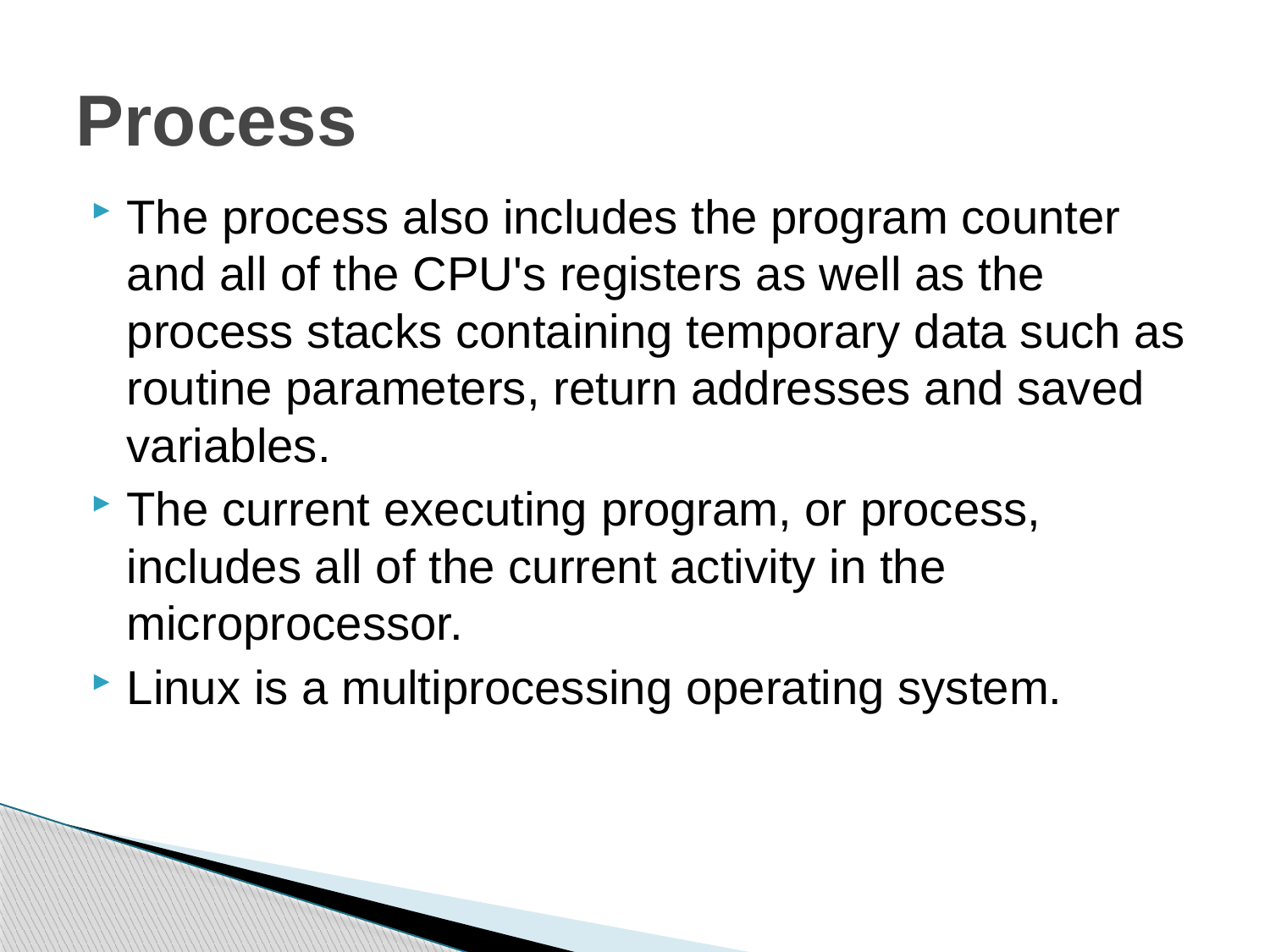

# Process
The process also includes the program counter and all of the CPU's registers as well as the process stacks containing temporary data such as routine parameters, return addresses and saved variables.
The current executing program, or process, includes all of the current activity in the microprocessor.
Linux is a multiprocessing operating system.